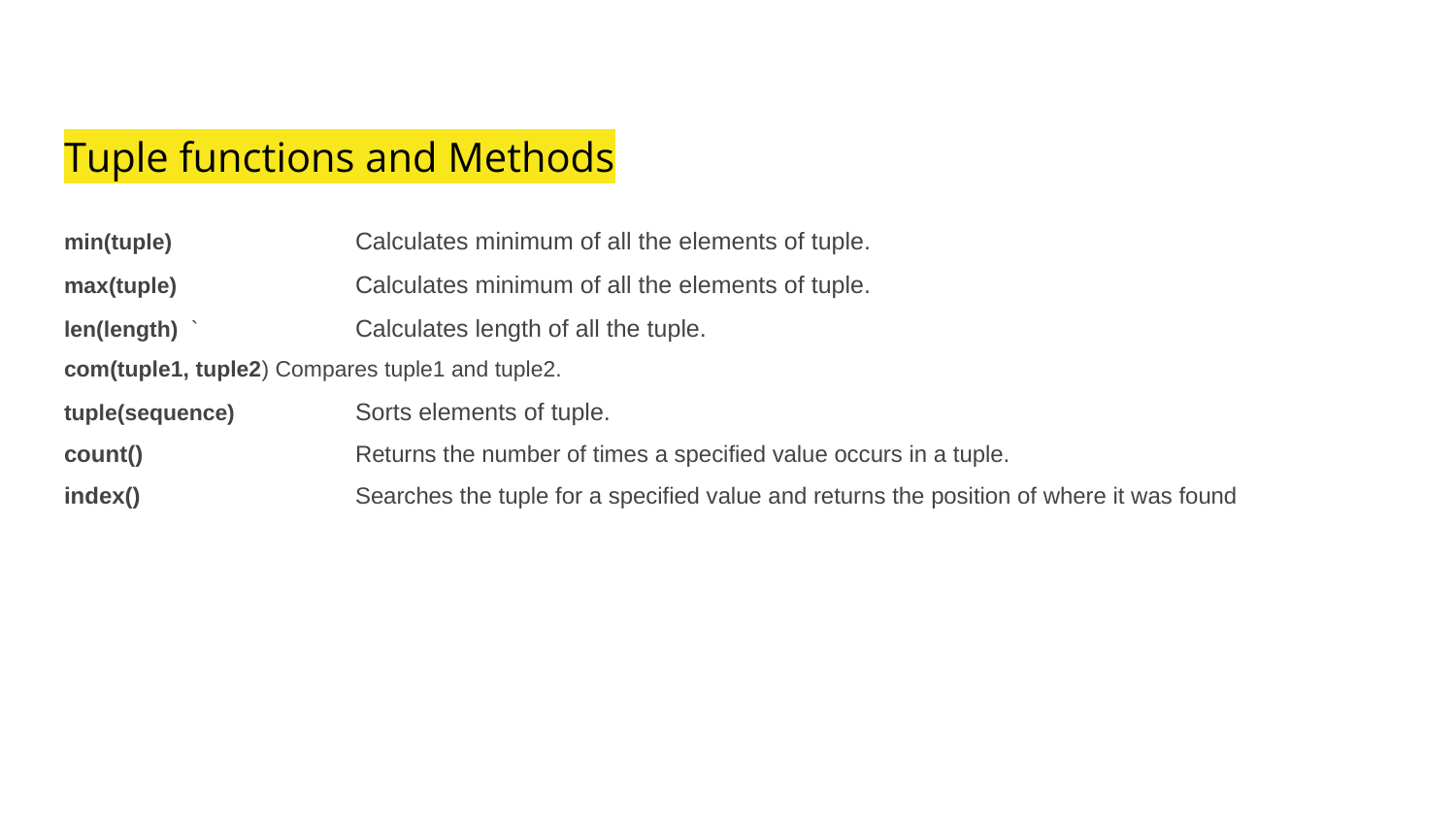

# Tuple functions and Methods
min(tuple) 		Calculates minimum of all the elements of tuple.
max(tuple)  		Calculates minimum of all the elements of tuple.
len(length)  `  	Calculates length of all the tuple.
com(tuple1, tuple2) Compares tuple1 and tuple2.
tuple(sequence)	Sorts elements of tuple.
count()		Returns the number of times a specified value occurs in a tuple.
index() 		Searches the tuple for a specified value and returns the position of where it was found